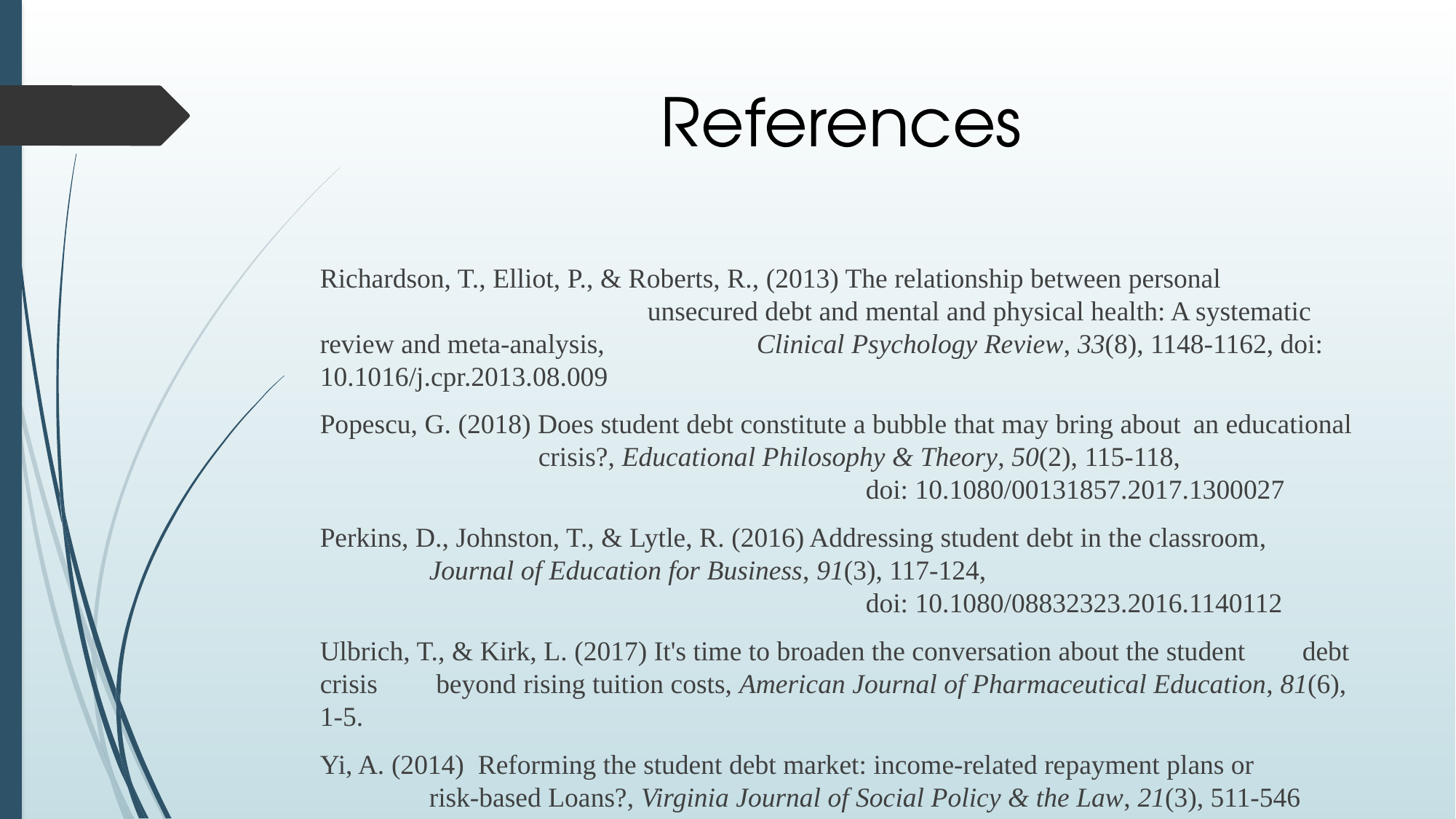

# References
Richardson, T., Elliot, P., & Roberts, R., (2013) The relationship between personal				unsecured debt and mental and physical health: A systematic review and meta-analysis,		Clinical Psychology Review, 33(8), 1148-1162, doi: 10.1016/j.cpr.2013.08.009
Popescu, G. (2018) Does student debt constitute a bubble that may bring about	an educational		crisis?, Educational Philosophy & Theory, 50(2), 115-118, 							doi: 10.1080/00131857.2017.1300027
Perkins, D., Johnston, T., & Lytle, R. (2016) Addressing student debt in the classroom,		Journal of Education for Business, 91(3), 117-124, 								doi: 10.1080/08832323.2016.1140112
Ulbrich, T., & Kirk, L. (2017) It's time to broaden the conversation about the student	debt crisis	 beyond rising tuition costs, American Journal of Pharmaceutical Education, 81(6), 1-5.
Yi, A. (2014)  Reforming the student debt market: income-related repayment plans or 		risk-based Loans?, Virginia Journal of Social Policy & the Law, 21(3), 511-546